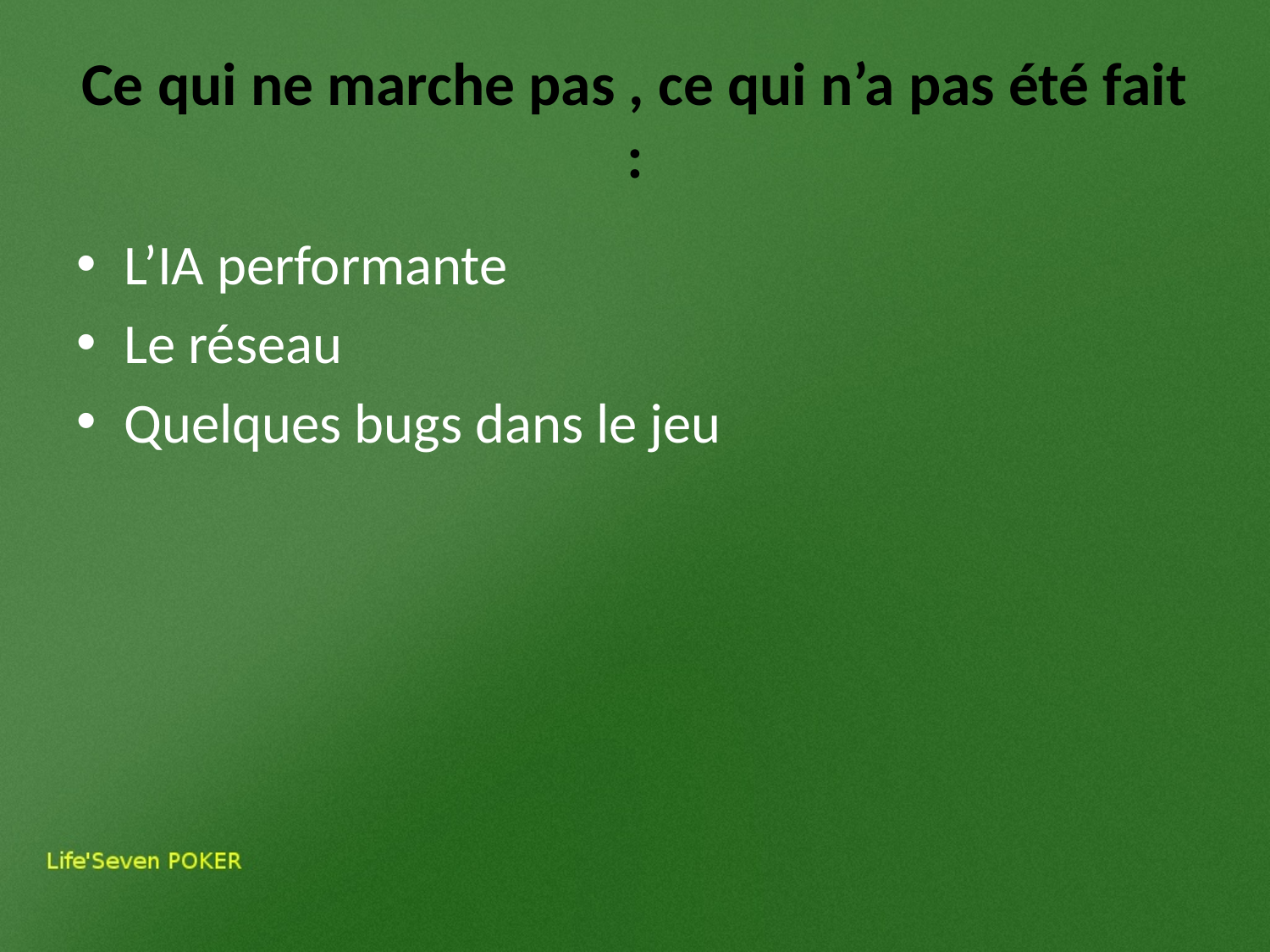

# Ce qui ne marche pas , ce qui n’a pas été fait :
L’IA performante
Le réseau
Quelques bugs dans le jeu